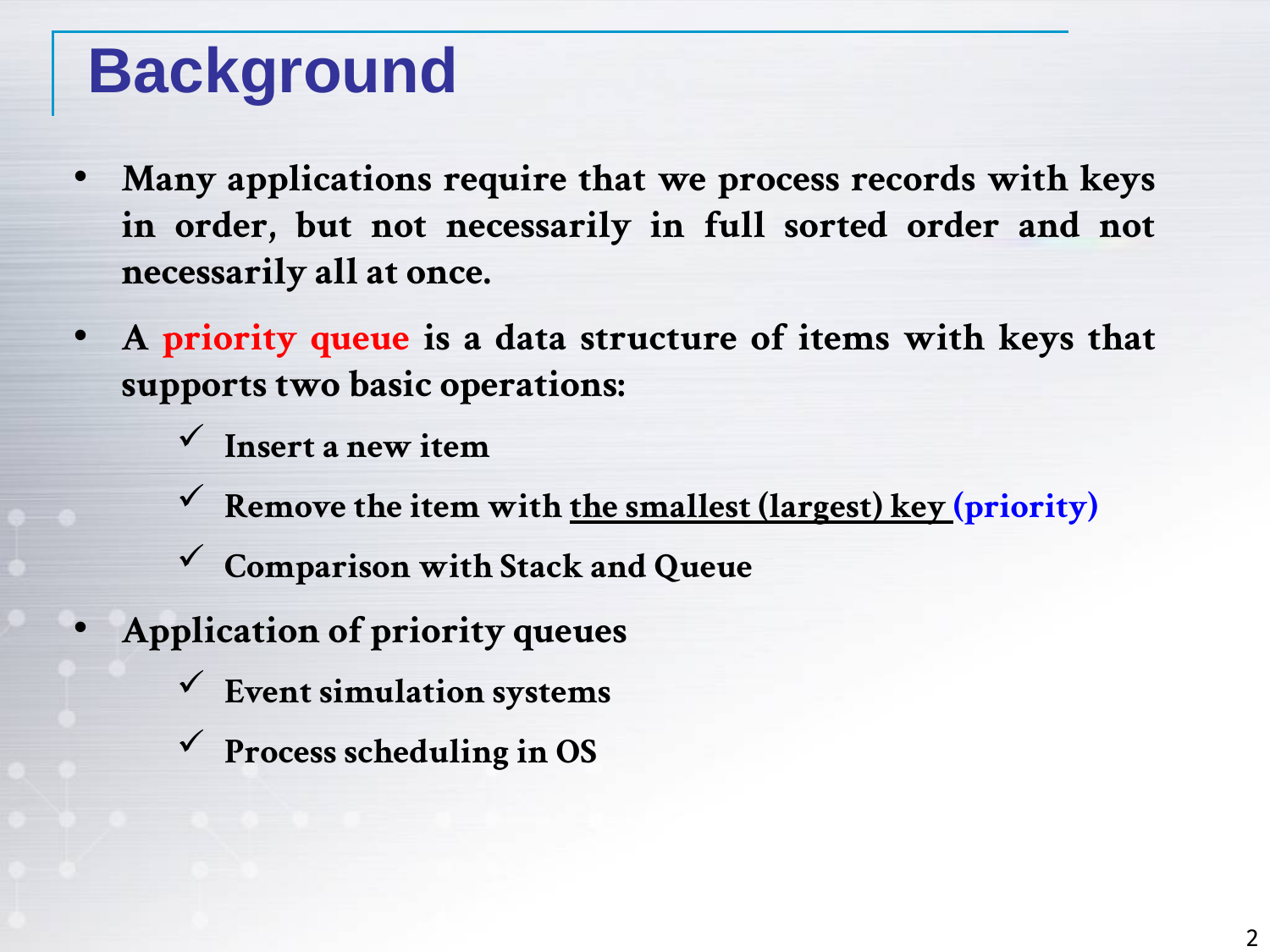

Background
Many applications require that we process records with keys in order, but not necessarily in full sorted order and not necessarily all at once.
A priority queue is a data structure of items with keys that supports two basic operations:
Insert a new item
Remove the item with the smallest (largest) key (priority)
Comparison with Stack and Queue
Application of priority queues
Event simulation systems
Process scheduling in OS
2